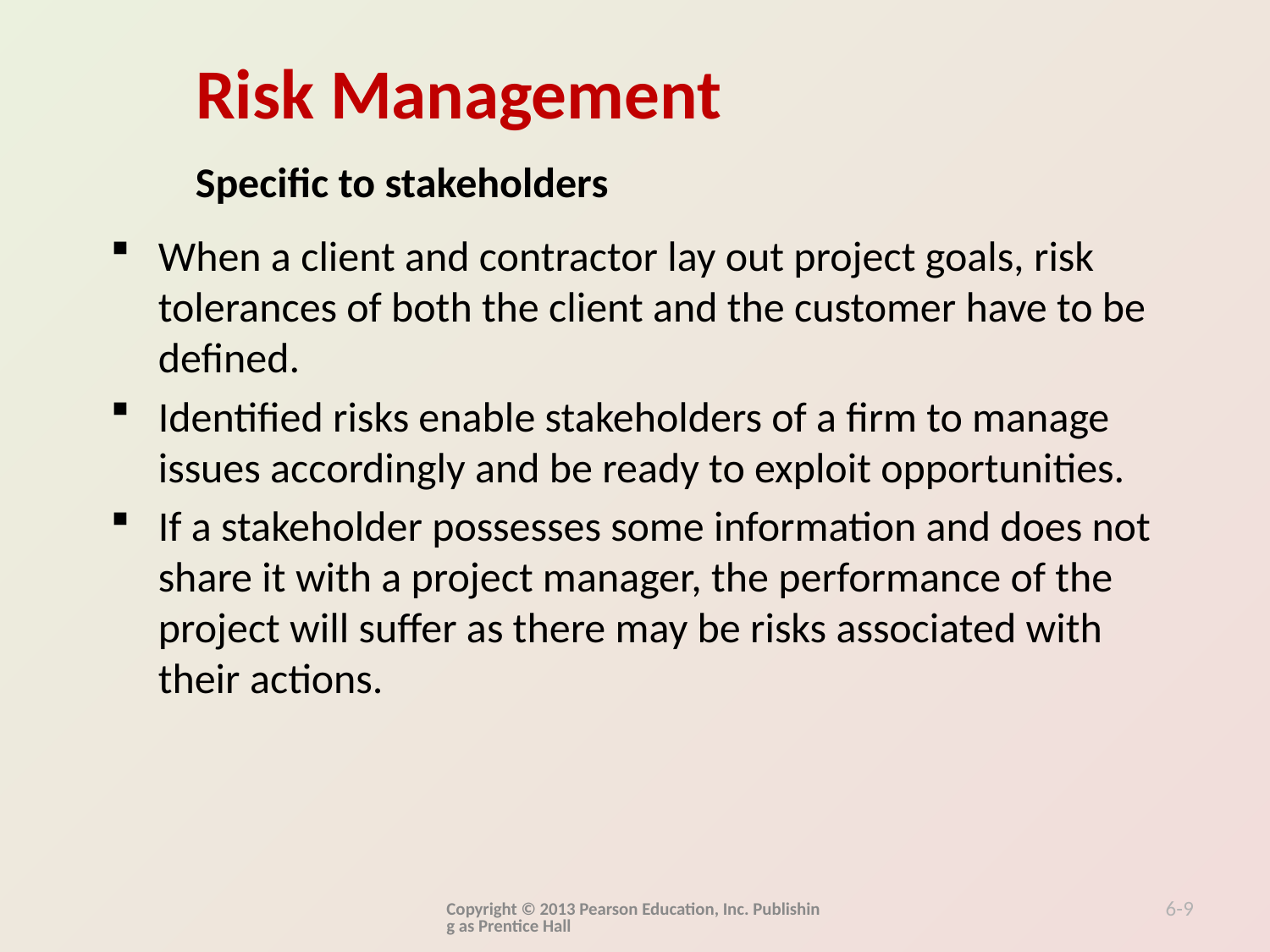

Specific to stakeholders
When a client and contractor lay out project goals, risk tolerances of both the client and the customer have to be defined.
Identified risks enable stakeholders of a firm to manage issues accordingly and be ready to exploit opportunities.
If a stakeholder possesses some information and does not share it with a project manager, the performance of the project will suffer as there may be risks associated with their actions.
Copyright © 2013 Pearson Education, Inc. Publishing as Prentice Hall
6-9